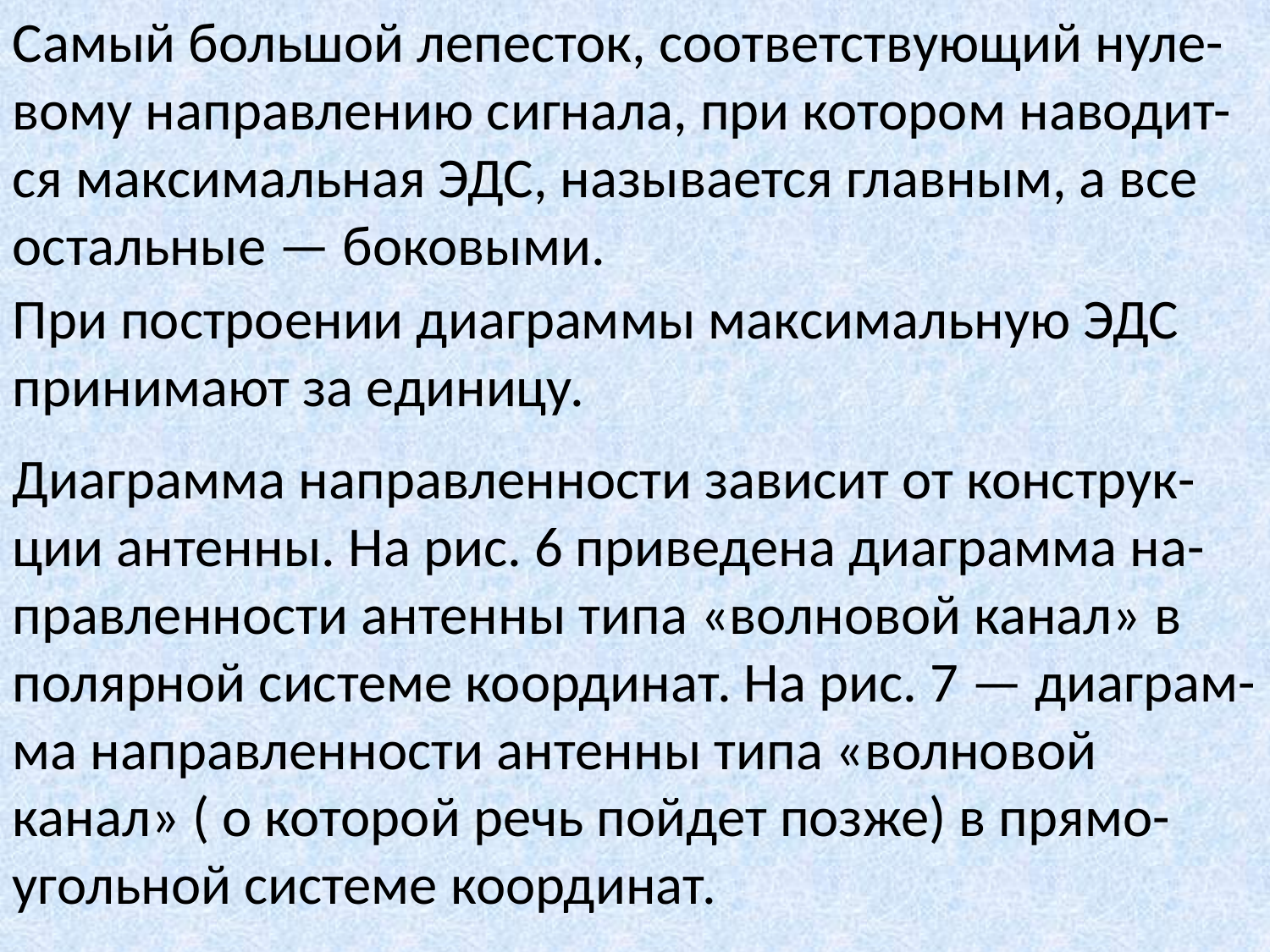

Самый большой лепесток, соответствующий нуле-вому направлению сигнала, при котором наводит-ся максимальная ЭДС, называется главным, а все остальные — боковыми.
При построении диаграммы максимальную ЭДС принимают за единицу.
Диаграмма направленности зависит от конструк-ции антенны. На рис. 6 приведена диаграмма на-правленности антенны типа «волновой канал» в полярной системе координат. На рис. 7 — диаграм-ма направленности антенны типа «волновой канал» ( о которой речь пойдет позже) в прямо-угольной системе координат.